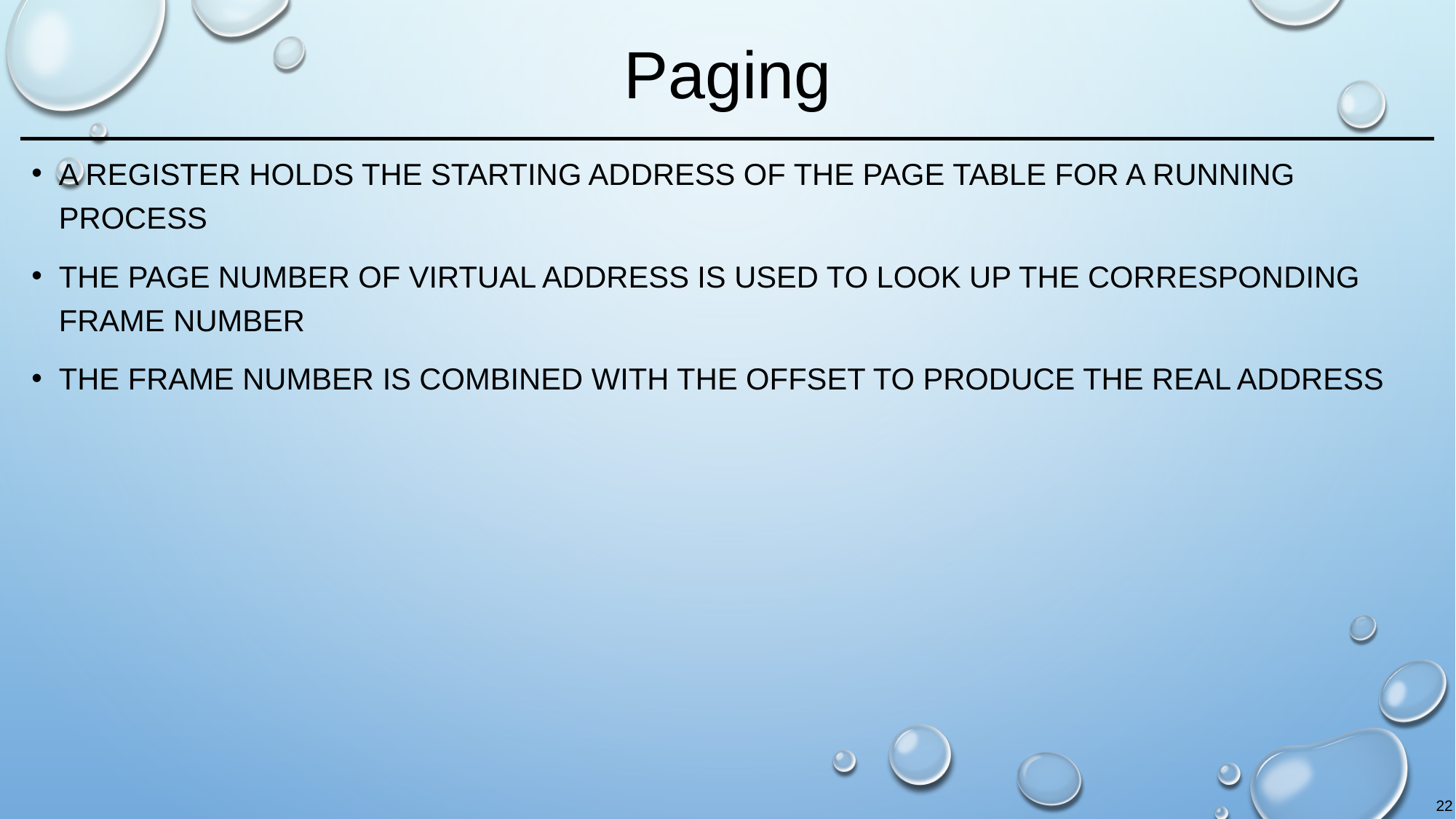

# Paging
A register holds the starting address of the page table for a running process
The page number of virtual address is used to look up the corresponding frame number
The frame number is combined with the offset to produce the real address
22